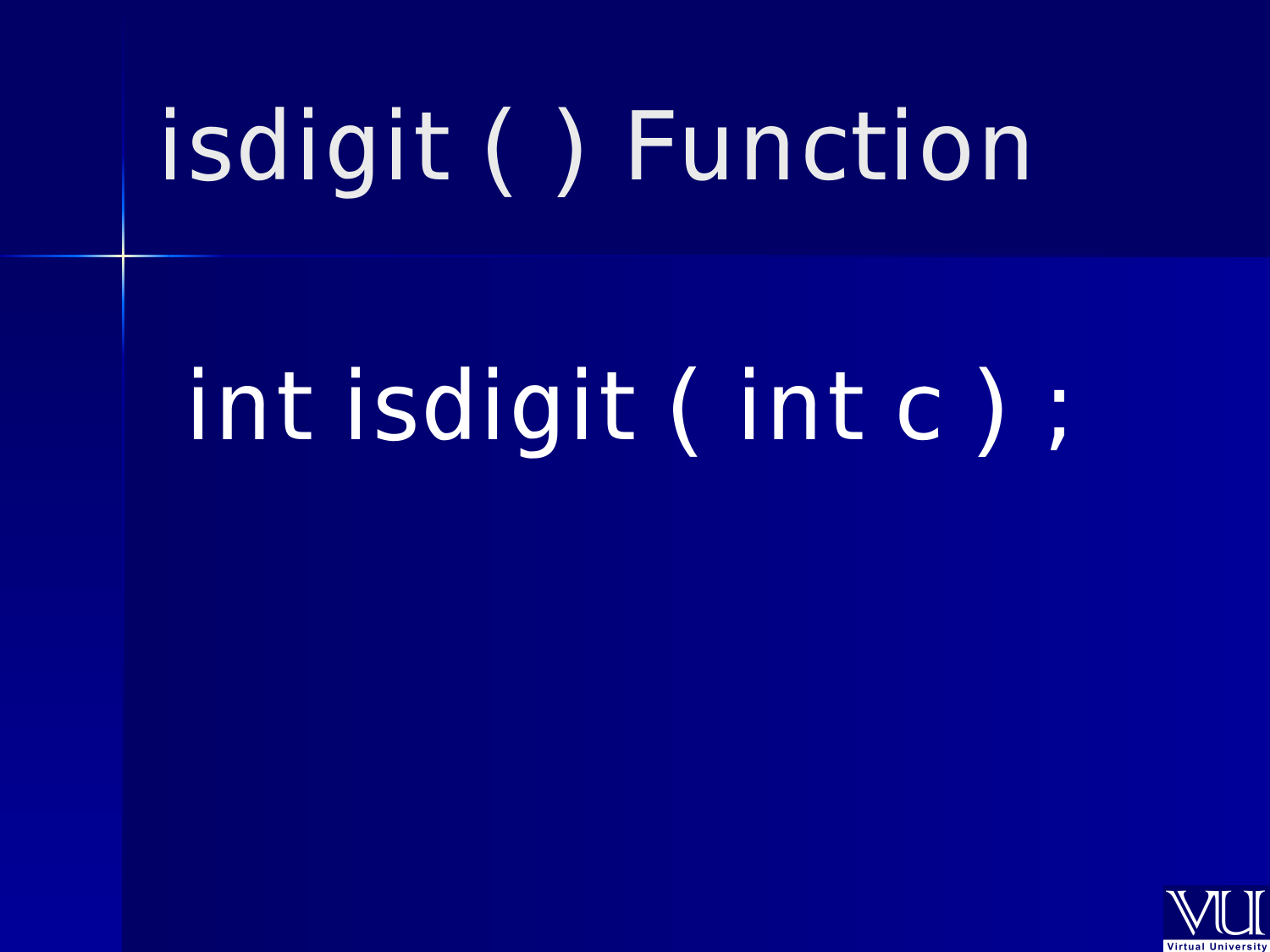

# isdigit ( ) Function
int isdigit ( int c ) ;